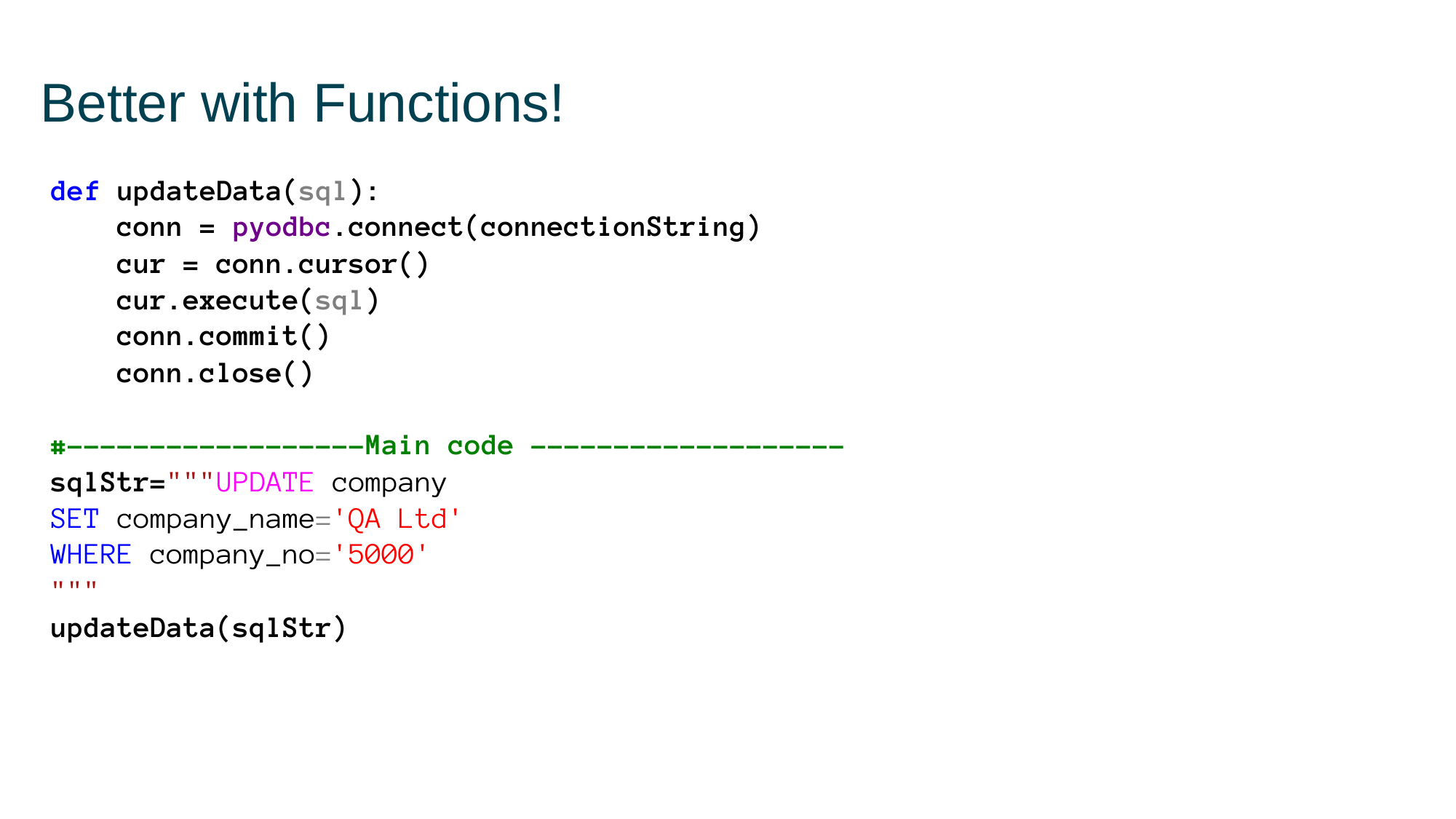

# Better with Functions!
def updateData(sql):
    conn = pyodbc.connect(connectionString)
    cur = conn.cursor()
    cur.execute(sql)
    conn.commit()
    conn.close()

#------------------Main code -------------------
sqlStr="""UPDATE company
SET company_name='QA Ltd'
WHERE company_no='5000'
"""
updateData(sqlStr)